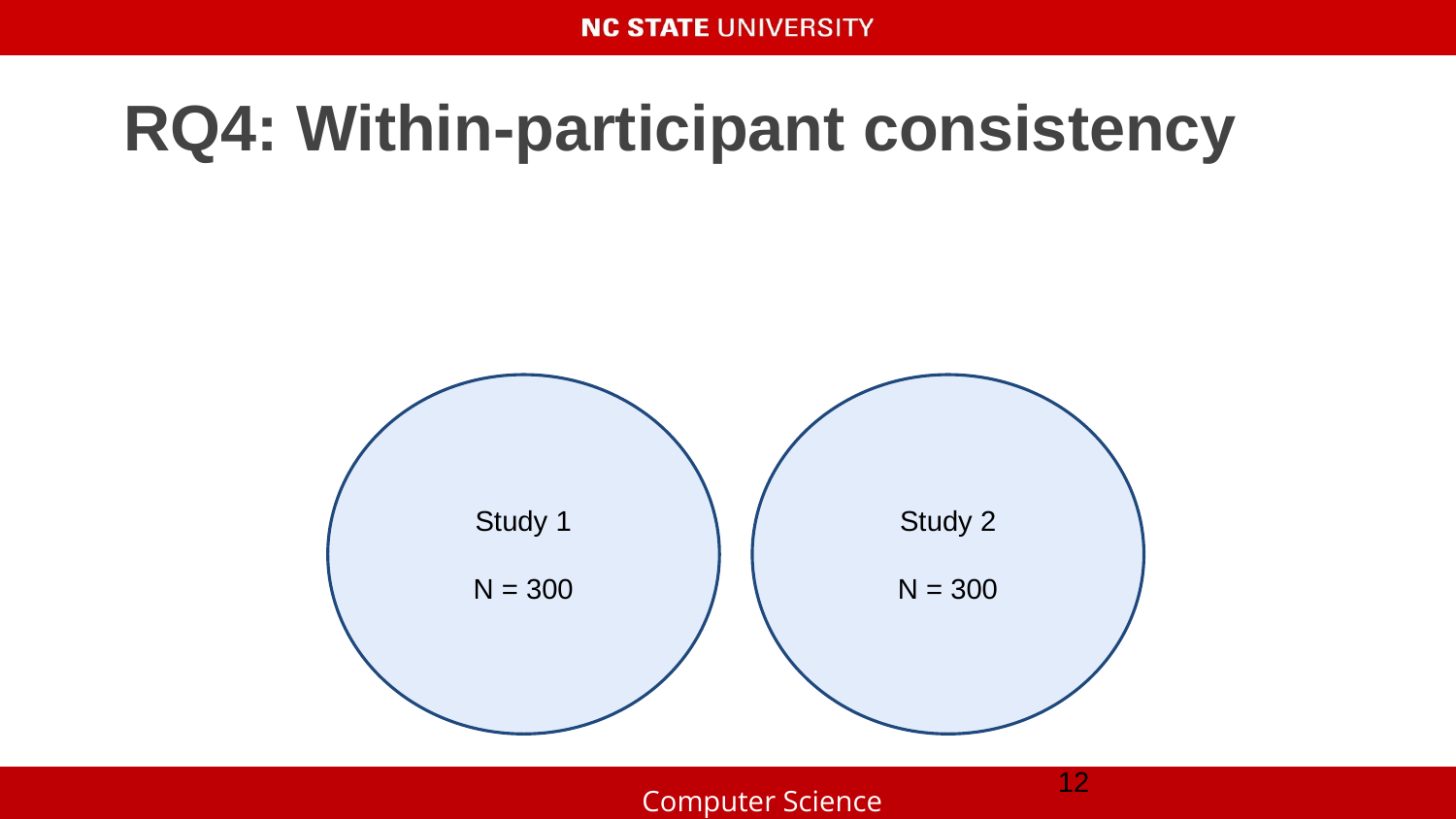

RQ4: Within-participant consistency
Study 1

N = 300
Study 2

N = 300
12